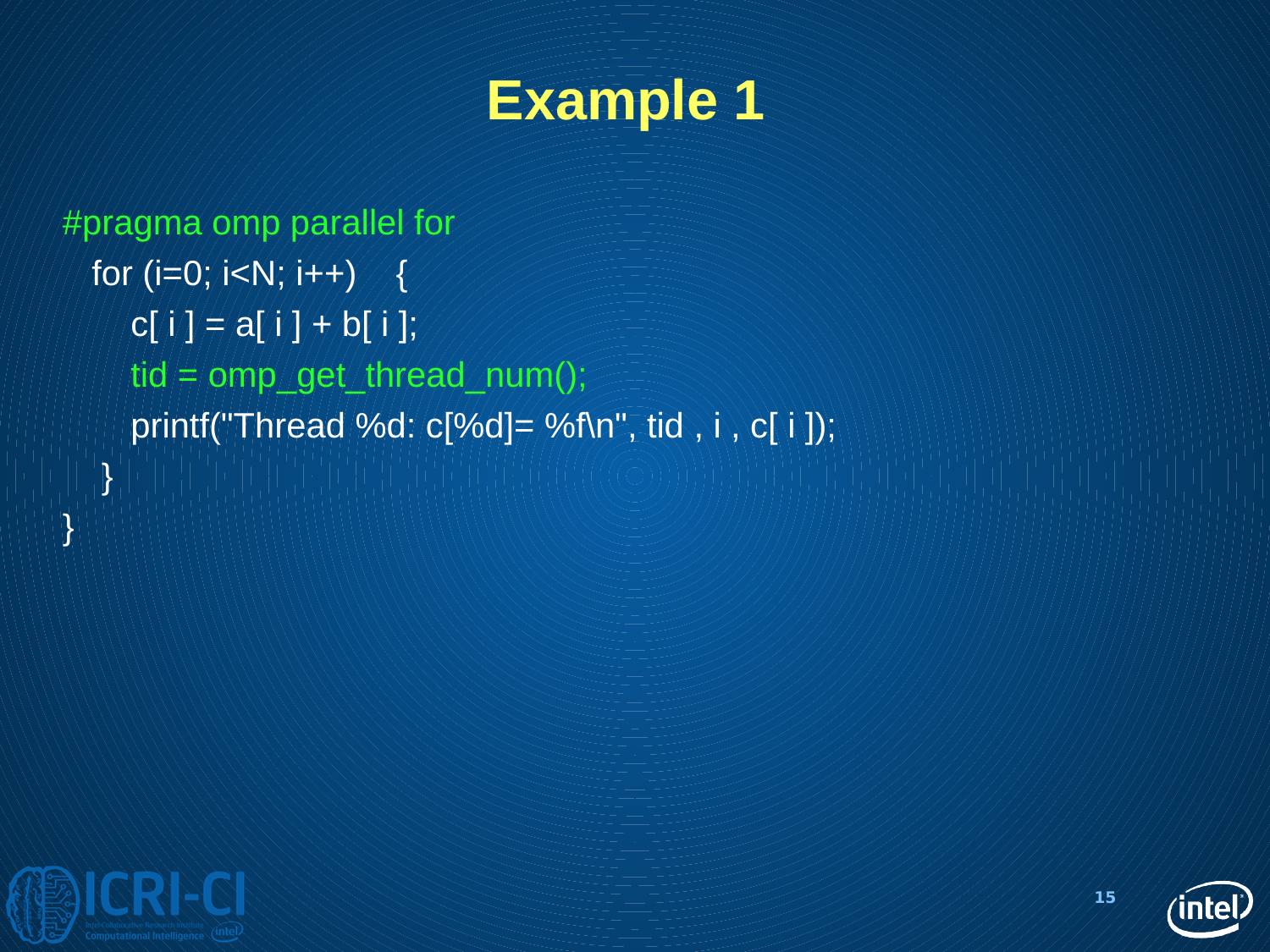

# Example 1
#pragma omp parallel for
   for (i=0; i<N; i++)    {
       c[ i ] = a[ i ] + b[ i ];
       tid = omp_get_thread_num();
       printf("Thread %d: c[%d]= %f\n", tid , i , c[ i ]);
    }
}